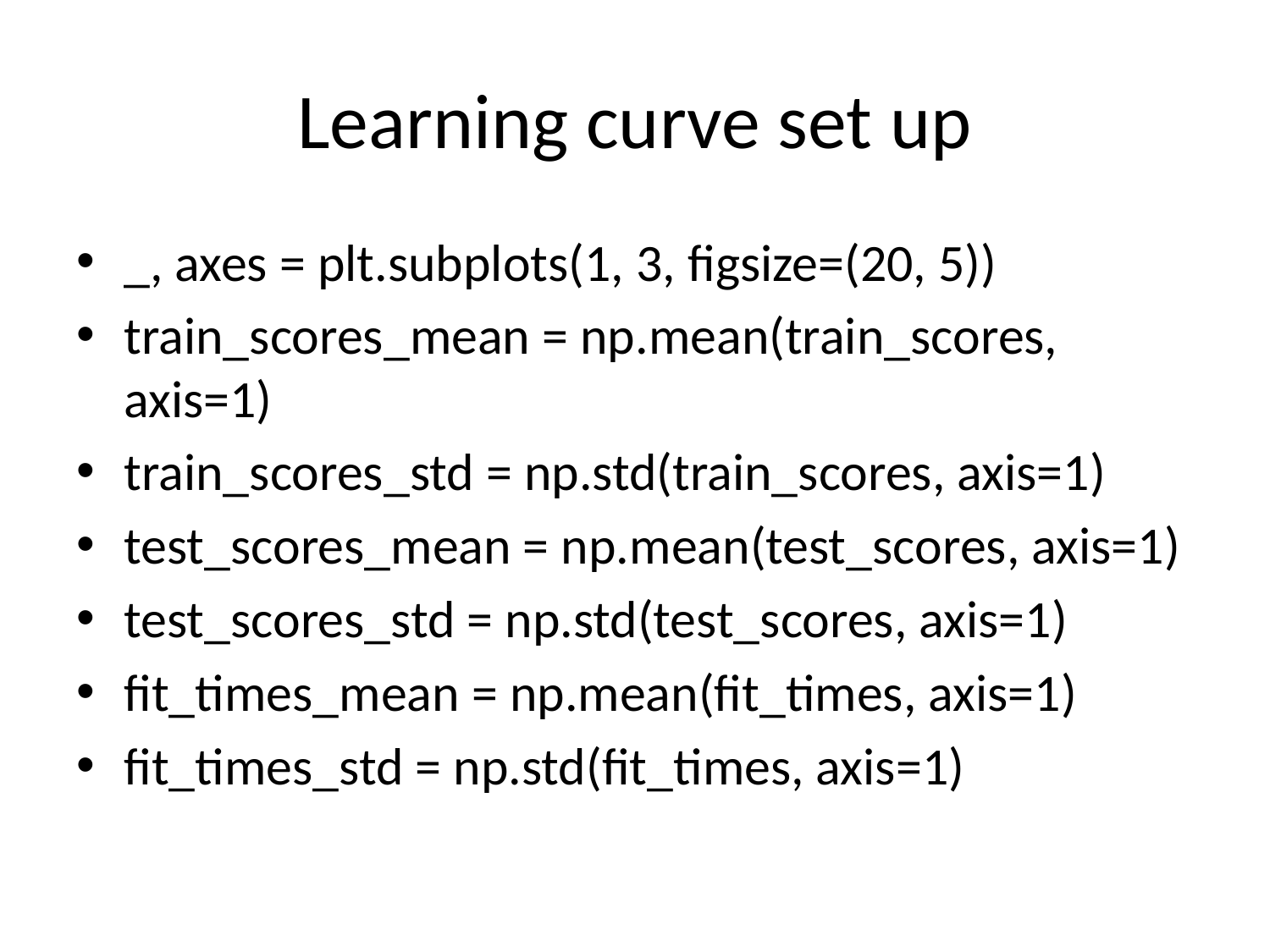

# Learning curve set up
_, axes = plt.subplots(1, 3, figsize=(20, 5))
train_scores_mean = np.mean(train_scores, axis=1)
train_scores_std = np.std(train_scores, axis=1)
test_scores_mean = np.mean(test_scores, axis=1)
test_scores_std = np.std(test_scores, axis=1)
fit_times_mean = np.mean(fit_times, axis=1)
fit_times_std = np.std(fit_times, axis=1)